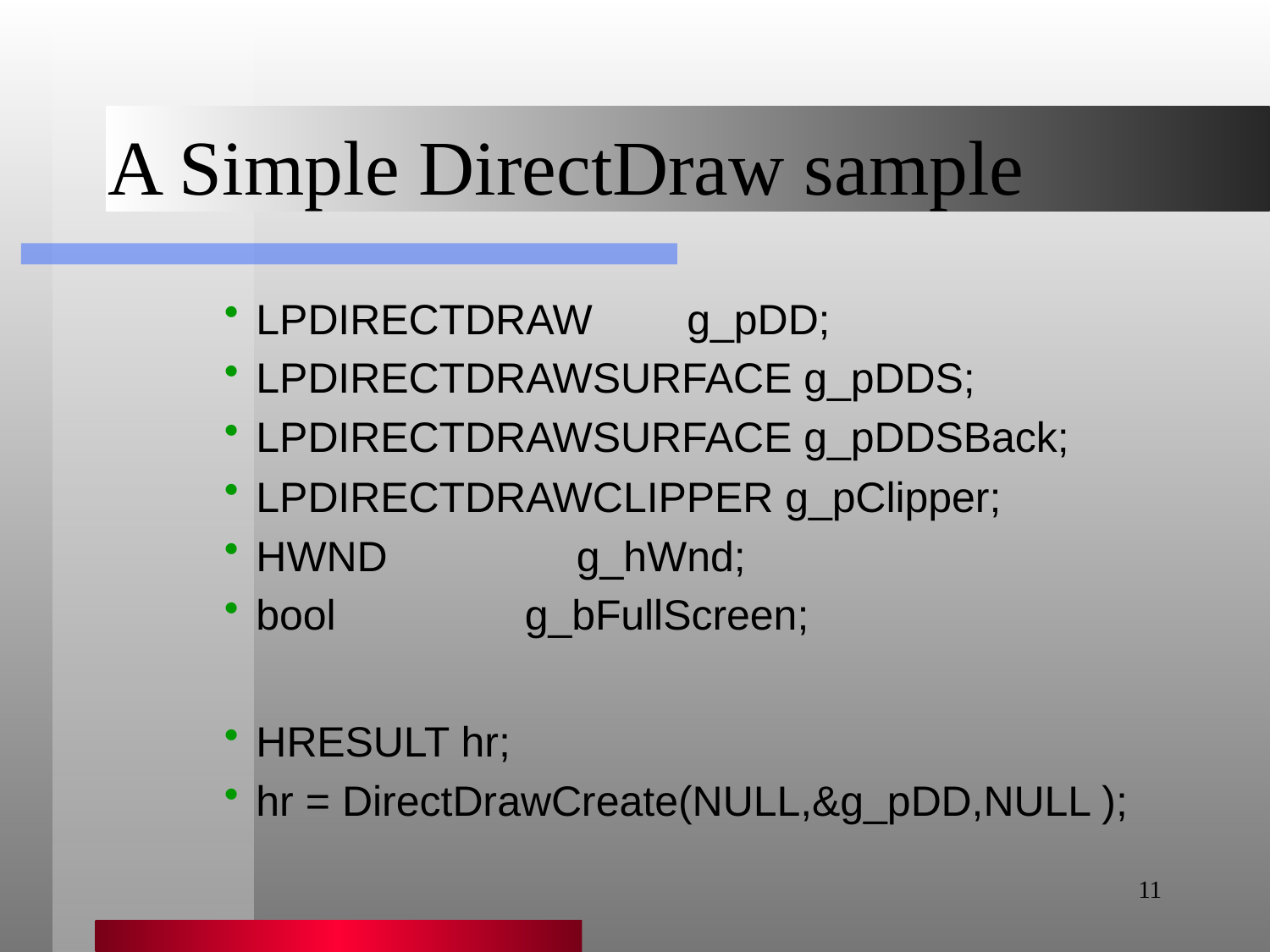

# A Simple DirectDraw sample
LPDIRECTDRAW        g_pDD;
LPDIRECTDRAWSURFACE g_pDDS;
LPDIRECTDRAWSURFACE g_pDDSBack;
LPDIRECTDRAWCLIPPER g_pClipper;
HWND                g_hWnd;
bool                g_bFullScreen;

HRESULT hr;
hr = DirectDrawCreate(NULL,&g_pDD,NULL );
11